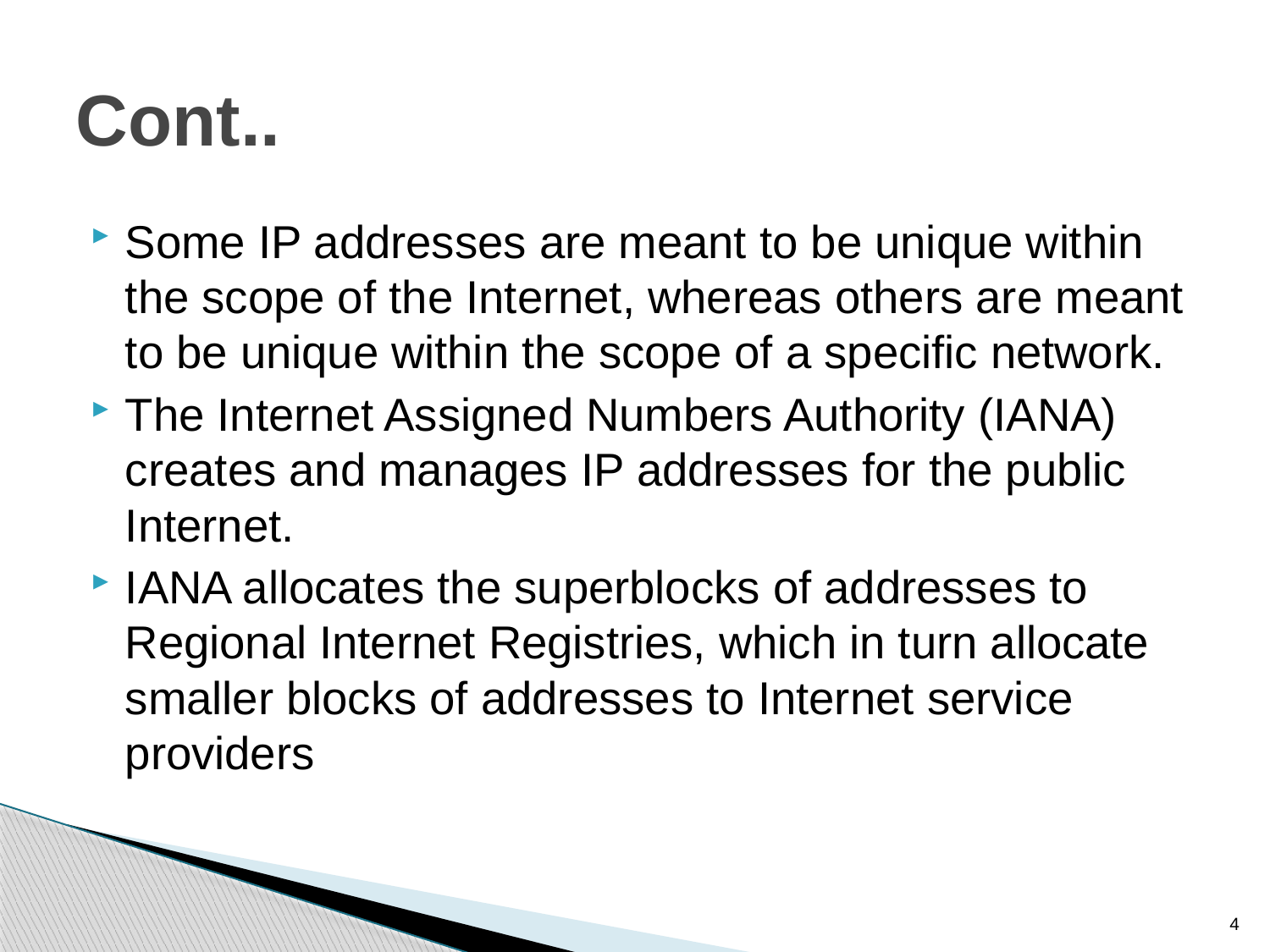

# Cont..
Some IP addresses are meant to be unique within the scope of the Internet, whereas others are meant to be unique within the scope of a specific network.
The Internet Assigned Numbers Authority (IANA) creates and manages IP addresses for the public Internet.
IANA allocates the superblocks of addresses to Regional Internet Registries, which in turn allocate smaller blocks of addresses to Internet service providers

4